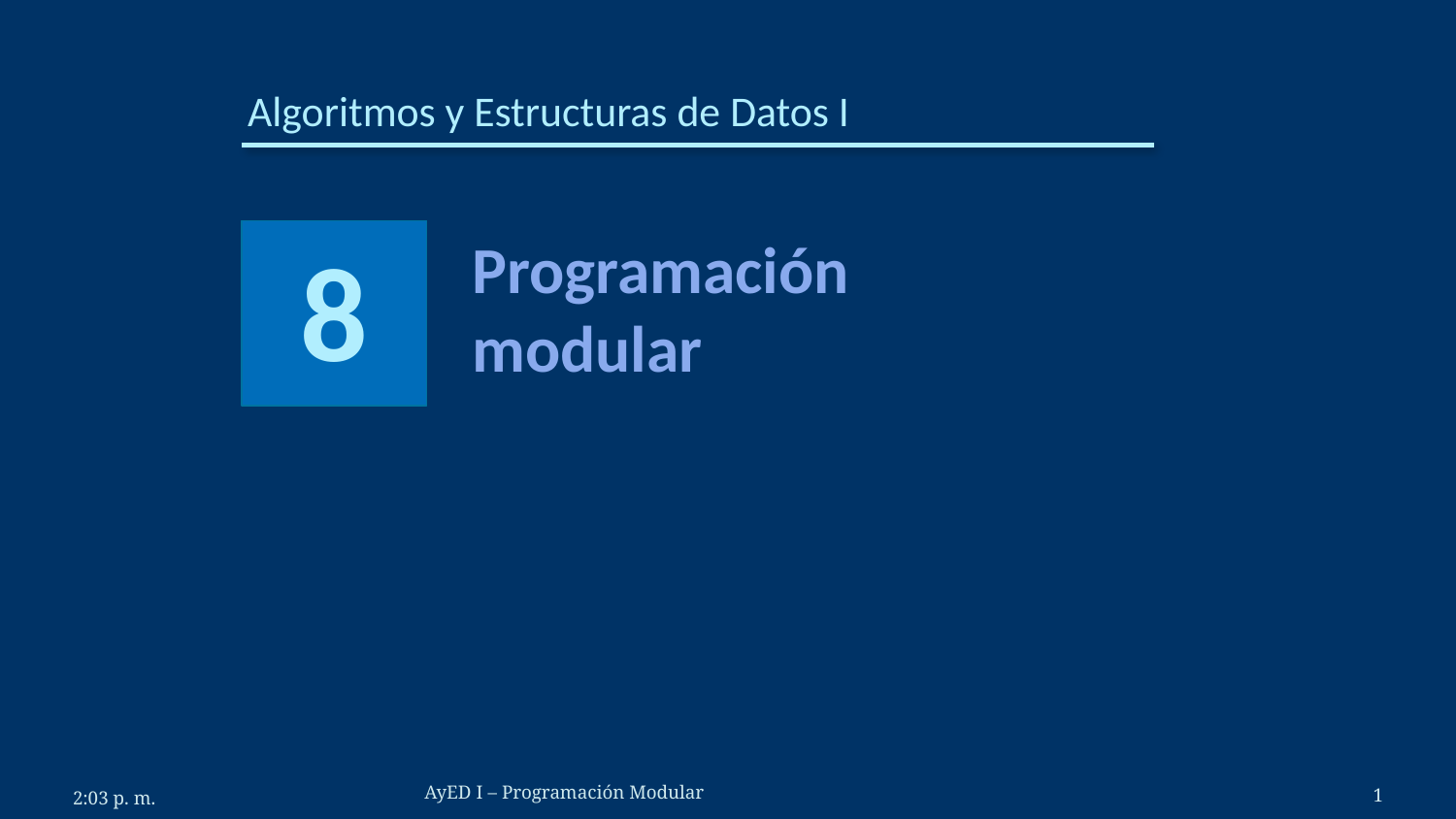

Algoritmos y Estructuras de Datos I
# Programación modular
8

AyED I – Programación Modular
2:03 p. m.
1